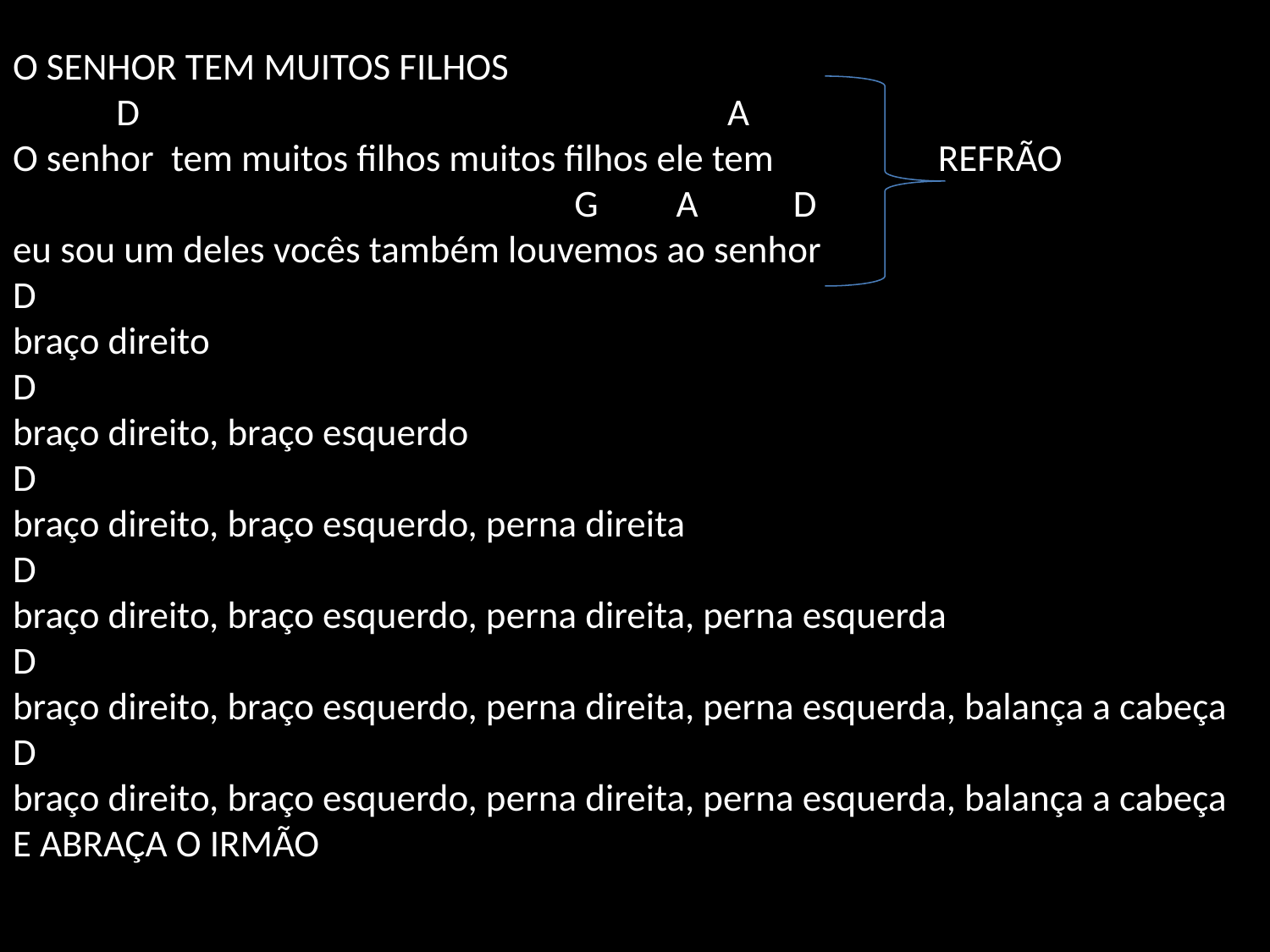

# O SENHOR TEM MUITOS FILHOS D                                                                    A O senhor  tem muitos filhos muitos filhos ele tem                   REFRÃO G         A           D eu sou um deles vocês também louvemos ao senhor D braço direito D braço direito, braço esquerdo D braço direito, braço esquerdo, perna direita D braço direito, braço esquerdo, perna direita, perna esquerda D braço direito, braço esquerdo, perna direita, perna esquerda, balança a cabeça D braço direito, braço esquerdo, perna direita, perna esquerda, balança a cabeça E ABRAÇA O IRMÃO